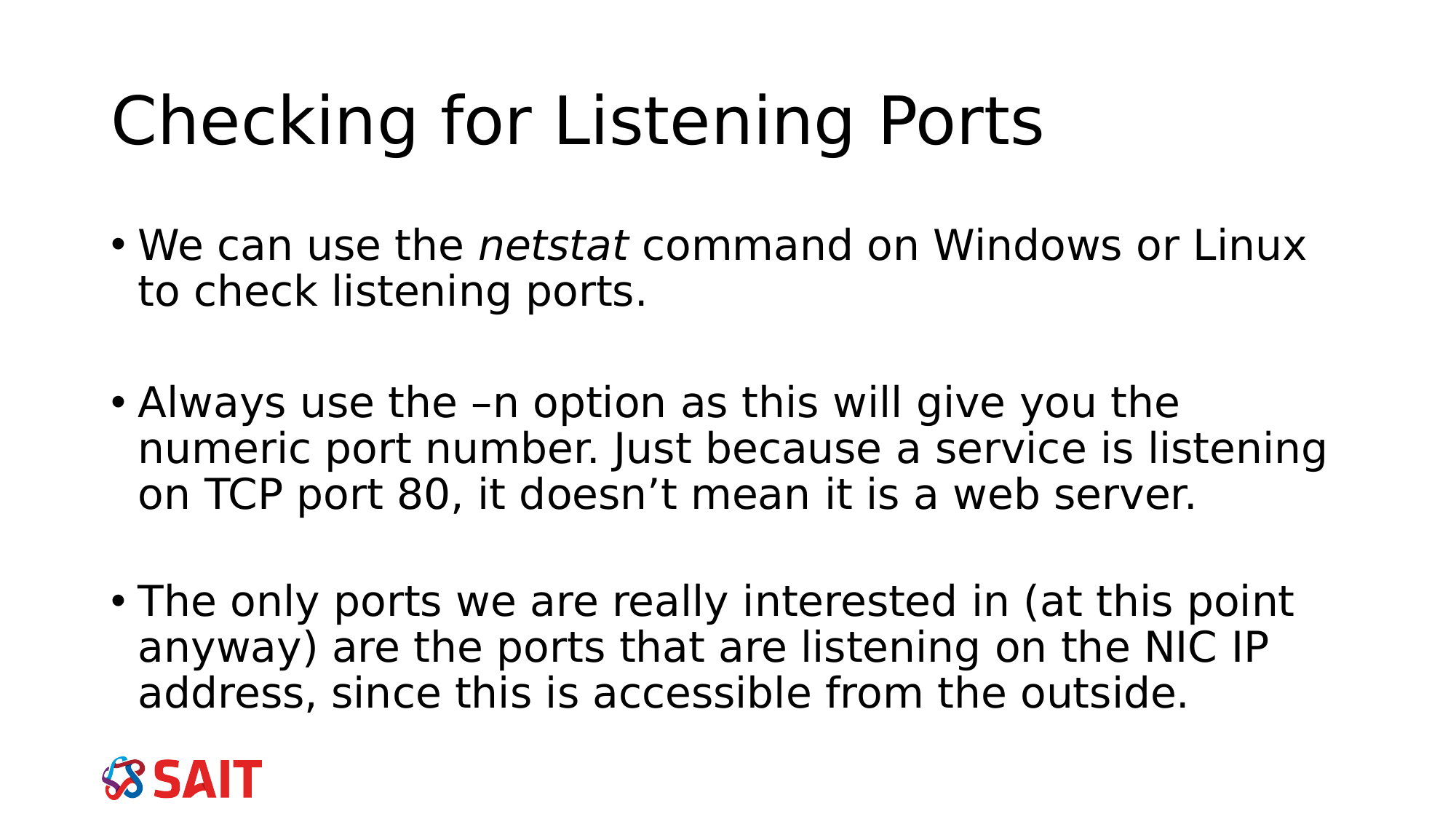

# Checking for Listening Ports
We can use the netstat command on Windows or Linux to check listening ports.
Always use the –n option as this will give you the numeric port number. Just because a service is listening on TCP port 80, it doesn’t mean it is a web server.
The only ports we are really interested in (at this point anyway) are the ports that are listening on the NIC IP address, since this is accessible from the outside.